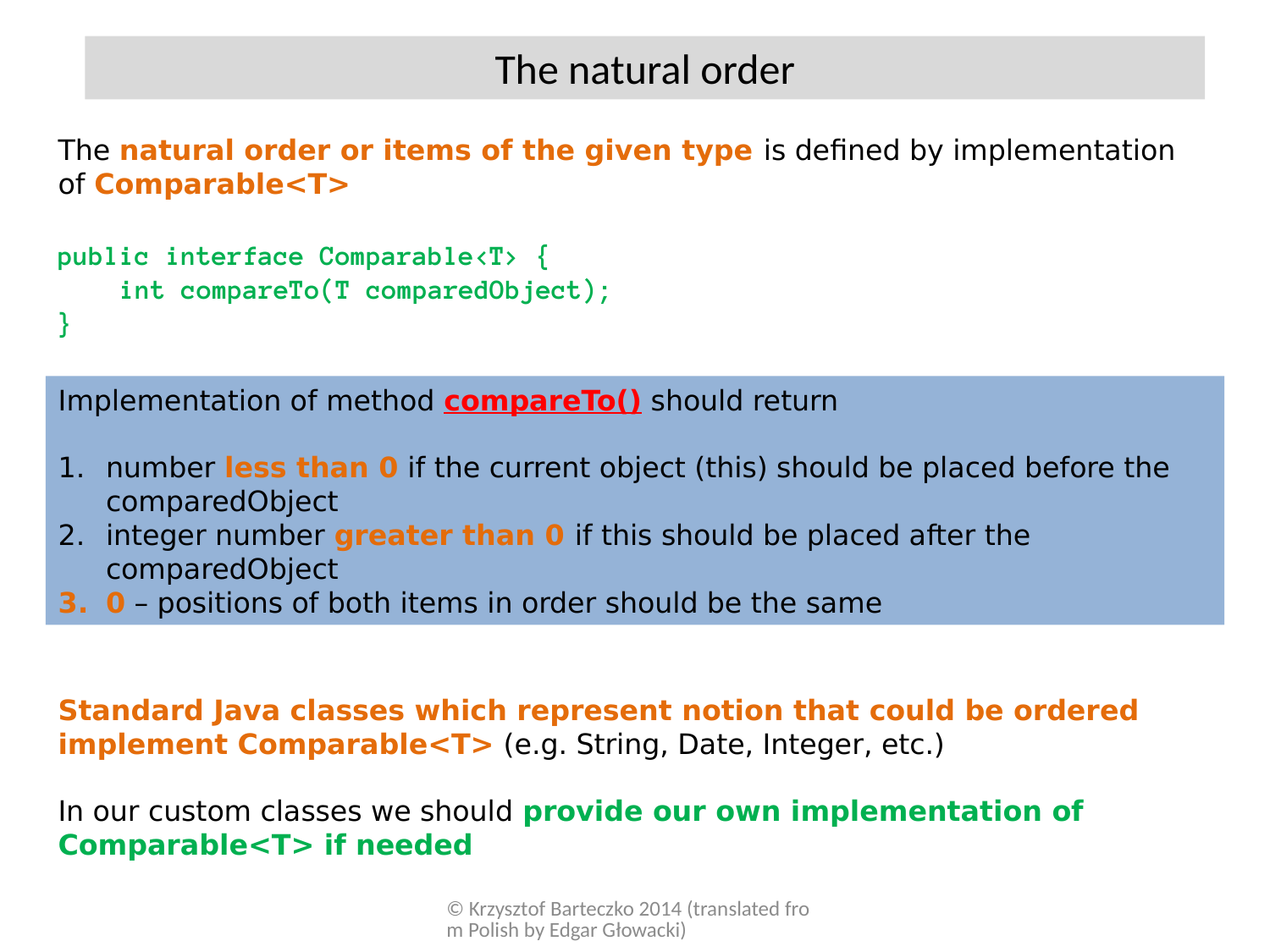

The natural order
The natural order or items of the given type is defined by implementation of Comparable<T>
public interface Comparable<T> {
    int compareTo(T comparedObject);
}
Implementation of method compareTo() should return

number less than 0 if the current object (this) should be placed before the comparedObject
integer number greater than 0 if this should be placed after the comparedObject
0 – positions of both items in order should be the same
Standard Java classes which represent notion that could be ordered implement Comparable<T> (e.g. String, Date, Integer, etc.)

In our custom classes we should provide our own implementation of Comparable<T> if needed
© Krzysztof Barteczko 2014 (translated from Polish by Edgar Głowacki)